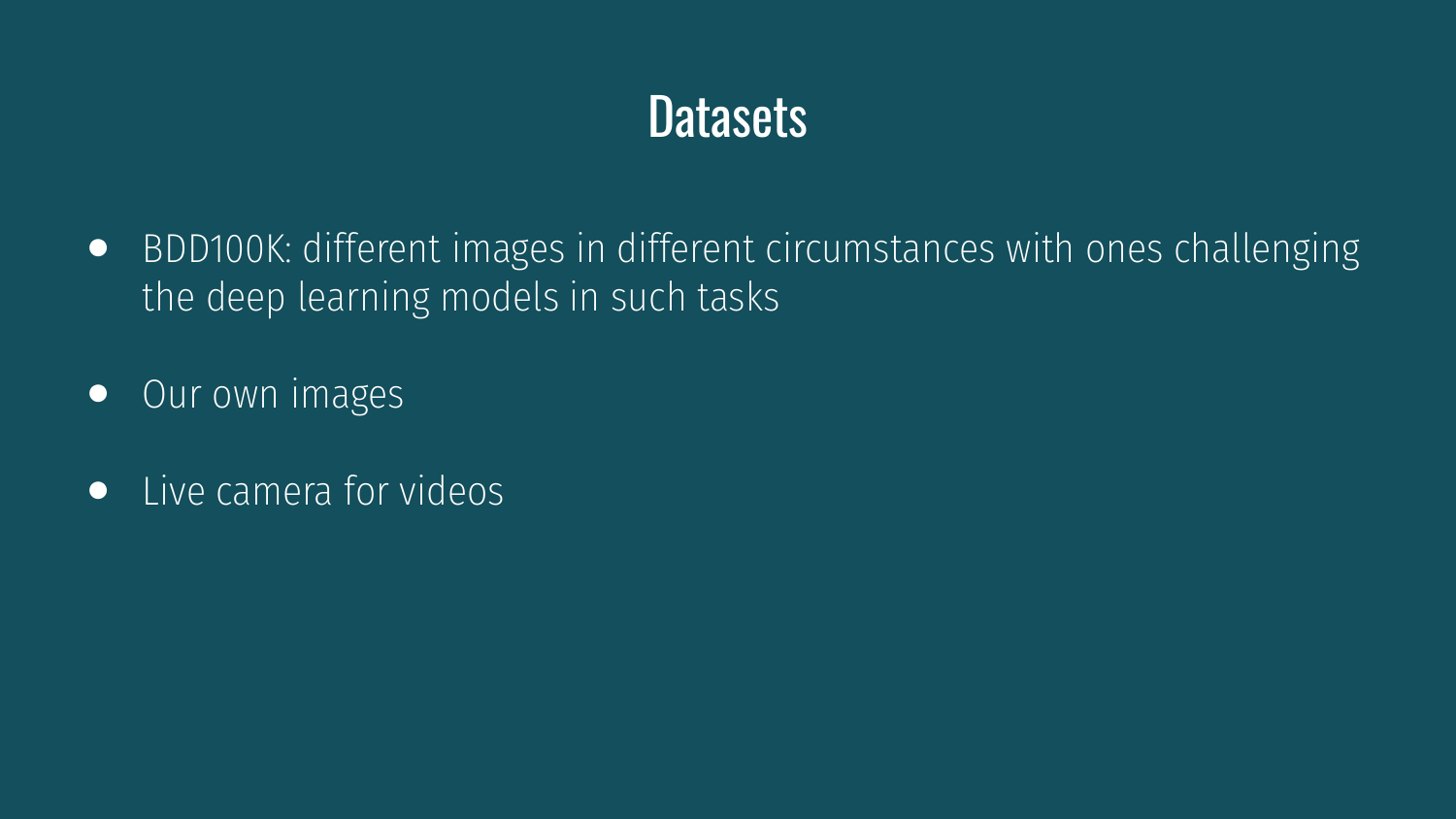

# Datasets
BDD100K: different images in different circumstances with ones challenging the deep learning models in such tasks

Our own images

Live camera for videos